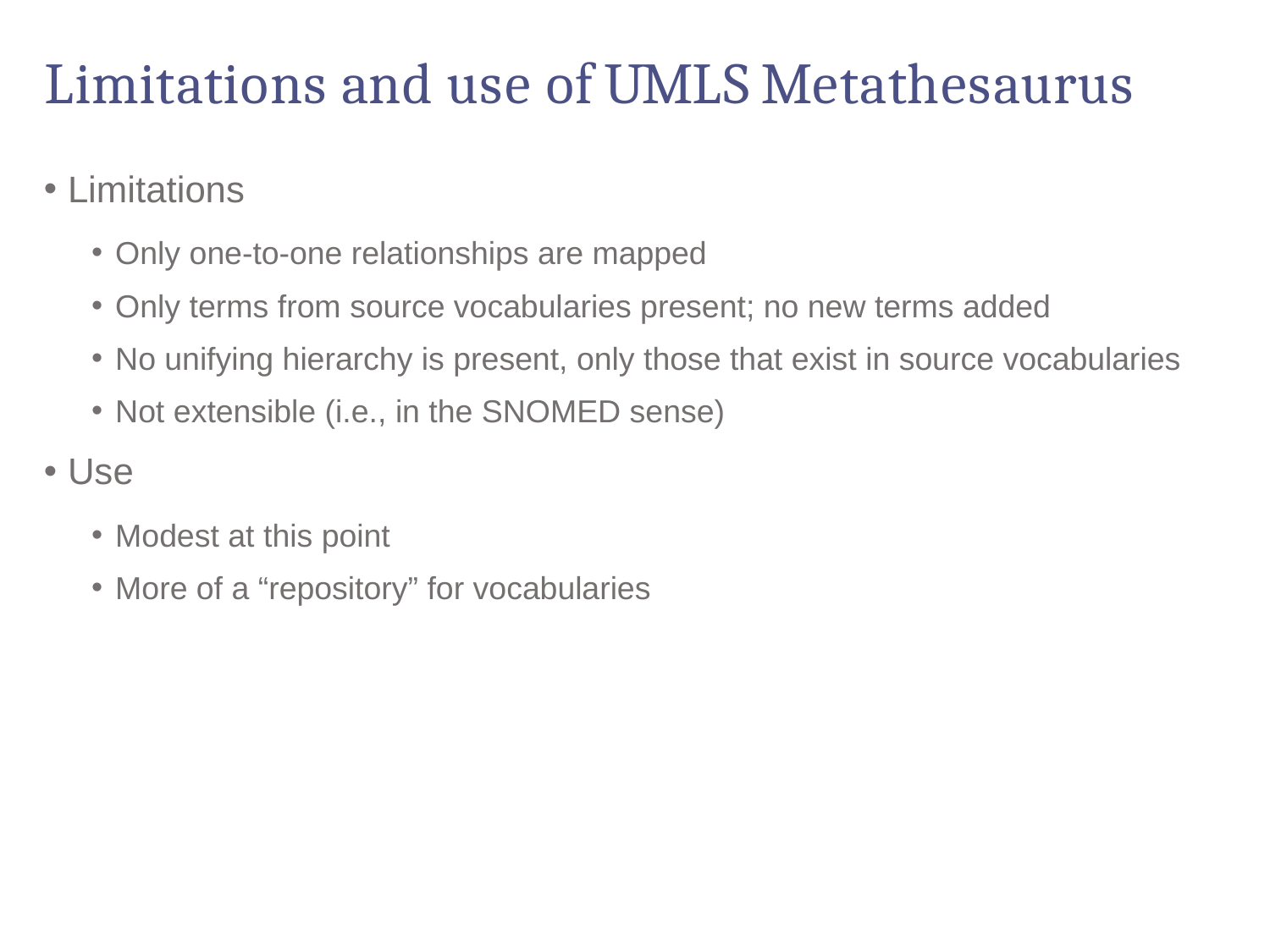

# Limitations and use of UMLS Metathesaurus
Limitations
Only one-to-one relationships are mapped
Only terms from source vocabularies present; no new terms added
No unifying hierarchy is present, only those that exist in source vocabularies
Not extensible (i.e., in the SNOMED sense)
Use
Modest at this point
More of a “repository” for vocabularies